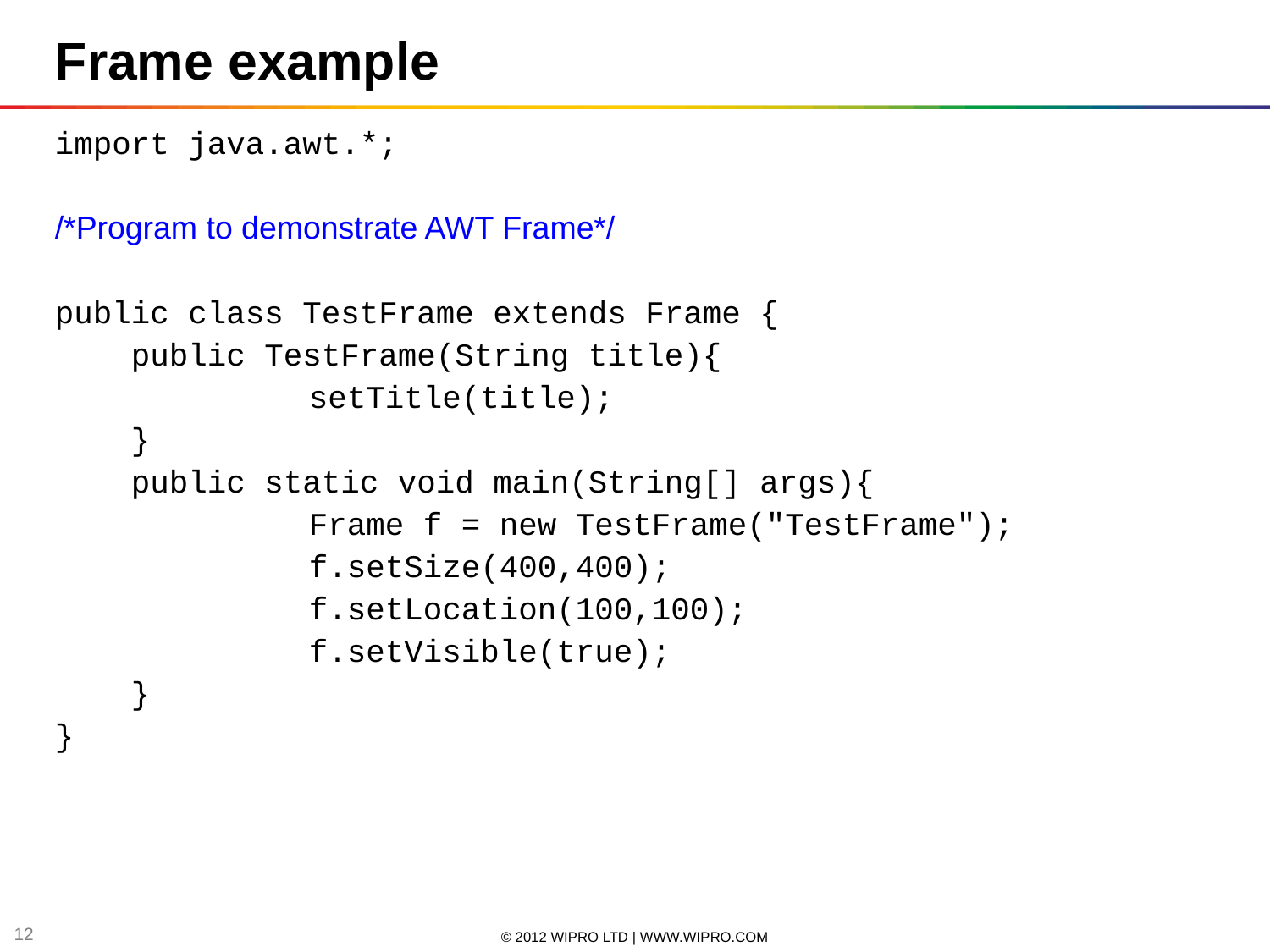

Frame example
import java.awt.*;

/*Program to demonstrate AWT Frame*/

public class TestFrame extends Frame {
    public TestFrame(String title){
		setTitle(title);
    }
    public static void main(String[] args){
		Frame f = new TestFrame("TestFrame");
		f.setSize(400,400);
		f.setLocation(100,100);
		f.setVisible(true);
    }
}